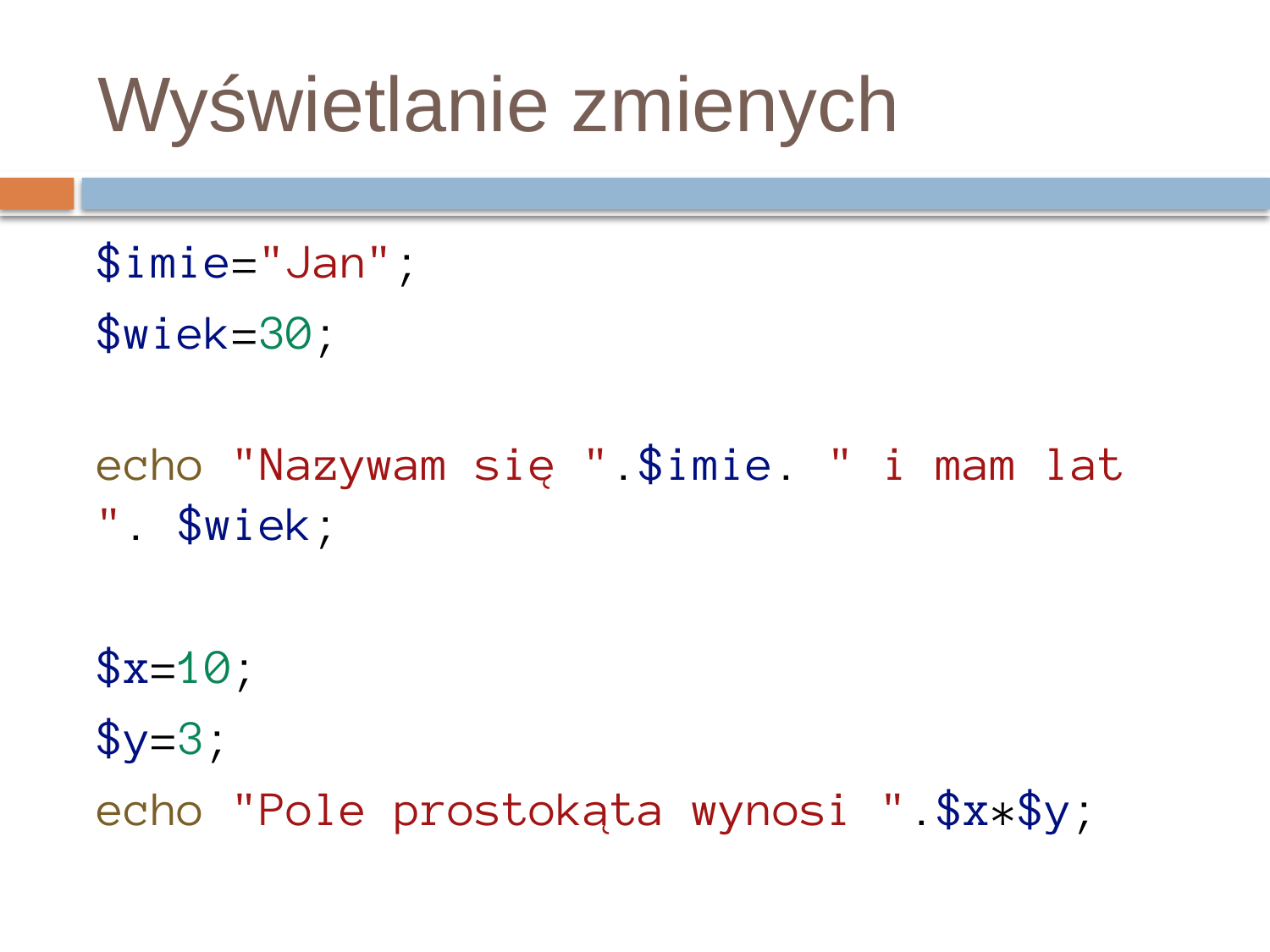

# Wyświetlanie zmienych
$imie="Jan";
$wiek=30;
echo "Nazywam się ".$imie. " i mam lat ". $wiek;

$x=10;
$y=3;
echo "Pole prostokąta wynosi ".$x*$y;